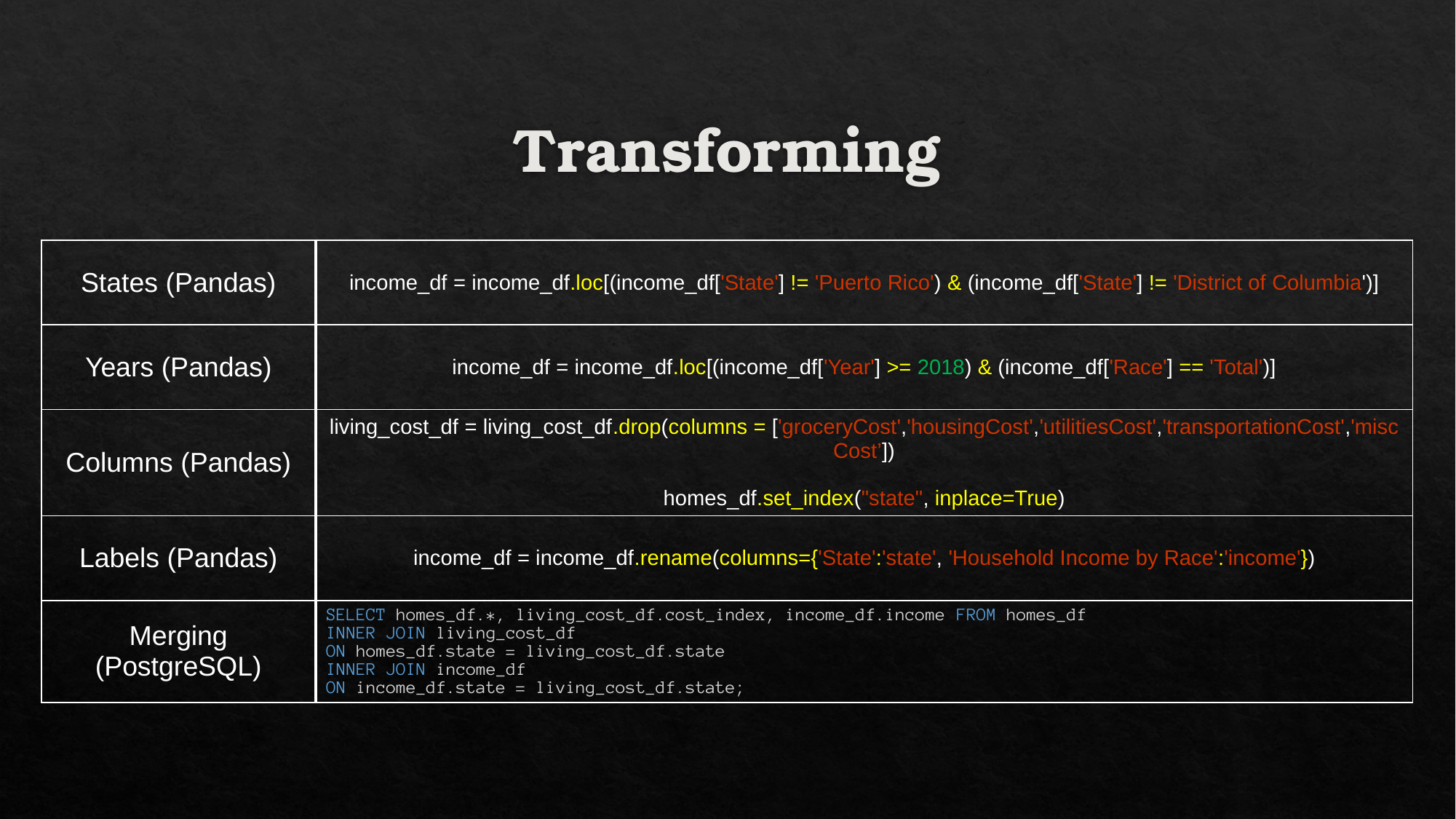

# Transforming
| States (Pandas) | income\_df = income\_df.loc[(income\_df['State'] != 'Puerto Rico') & (income\_df['State'] != 'District of Columbia')] |
| --- | --- |
| Years (Pandas) | income\_df = income\_df.loc[(income\_df['Year'] >= 2018) & (income\_df['Race'] == 'Total')] |
| Columns (Pandas) | living\_cost\_df = living\_cost\_df.drop(columns = ['groceryCost','housingCost','utilitiesCost','transportationCost','miscCost’]) homes\_df.set\_index("state", inplace=True) |
| Labels (Pandas) | income\_df = income\_df.rename(columns={'State':'state', 'Household Income by Race':'income'}) |
| Merging (PostgreSQL) | SELECT homes\_df.\*, living\_cost\_df.cost\_index, income\_df.income FROM homes\_df INNER JOIN living\_cost\_df ON homes\_df.state = living\_cost\_df.state INNER JOIN income\_df ON income\_df.state = living\_cost\_df.state; |